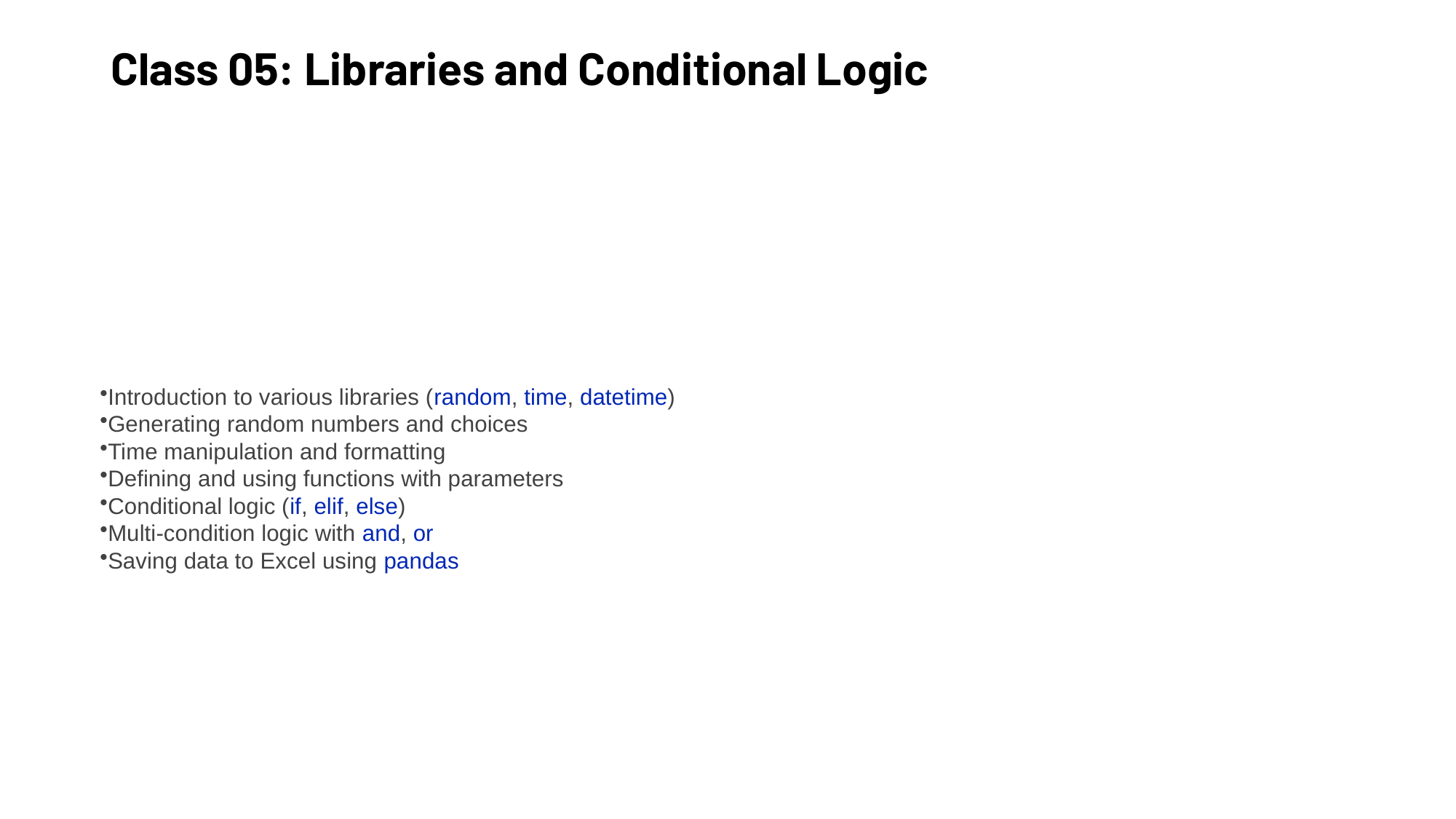

# Class 05: Libraries and Conditional Logic

Introduction to various libraries (random, time, datetime)
Generating random numbers and choices
Time manipulation and formatting
Defining and using functions with parameters
Conditional logic (if, elif, else)
Multi-condition logic with and, or
Saving data to Excel using pandas